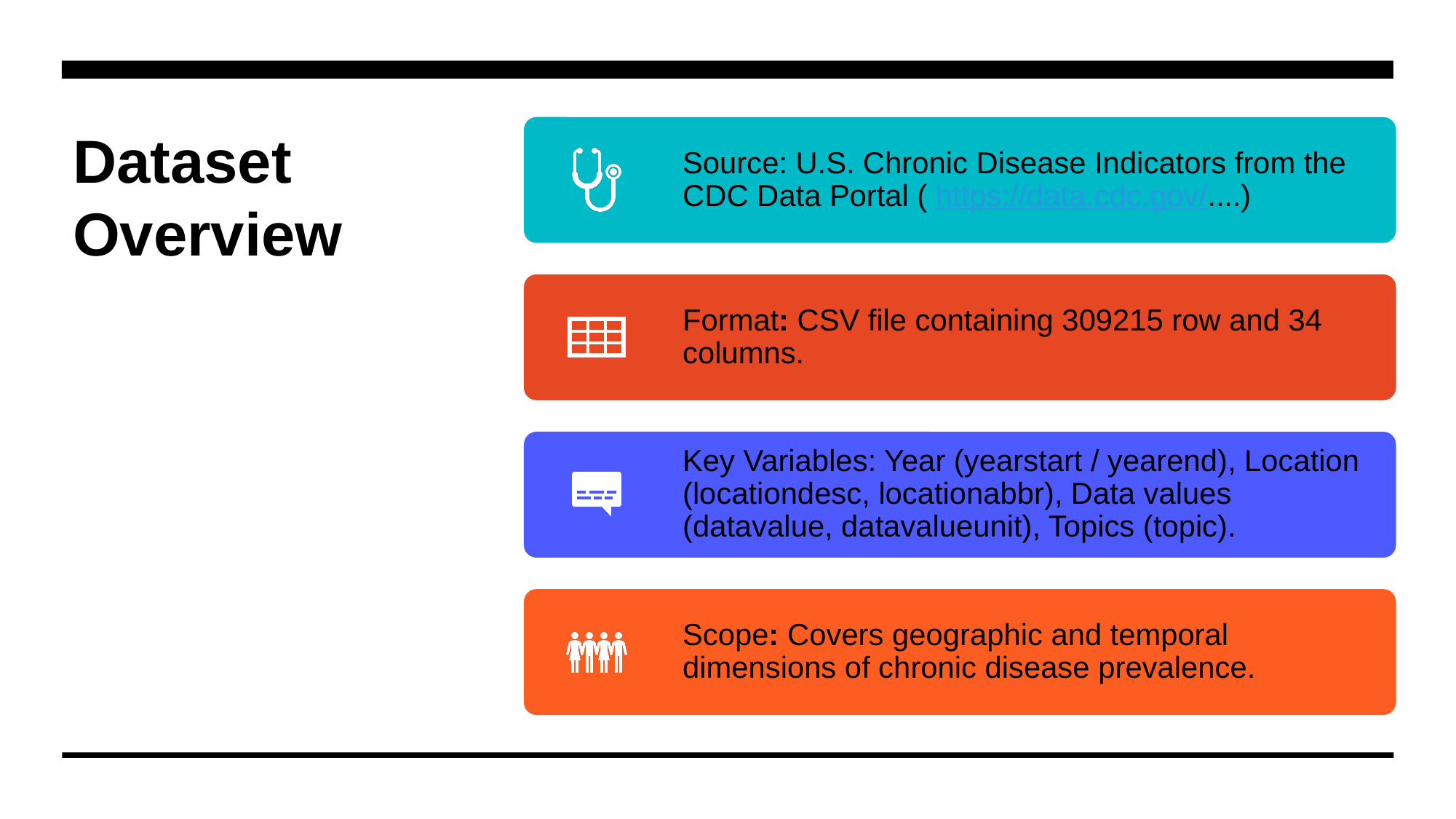

# Dataset Overview
Source: U.S. Chronic Disease Indicators from the CDC Data Portal ( https://data.cdc.gov/....)
Format: CSV file containing 309215 row and 34 columns.
Key Variables: Year (yearstart / yearend), Location (locationdesc, locationabbr), Data values (datavalue, datavalueunit), Topics (topic).
Scope: Covers geographic and temporal dimensions of chronic disease prevalence.